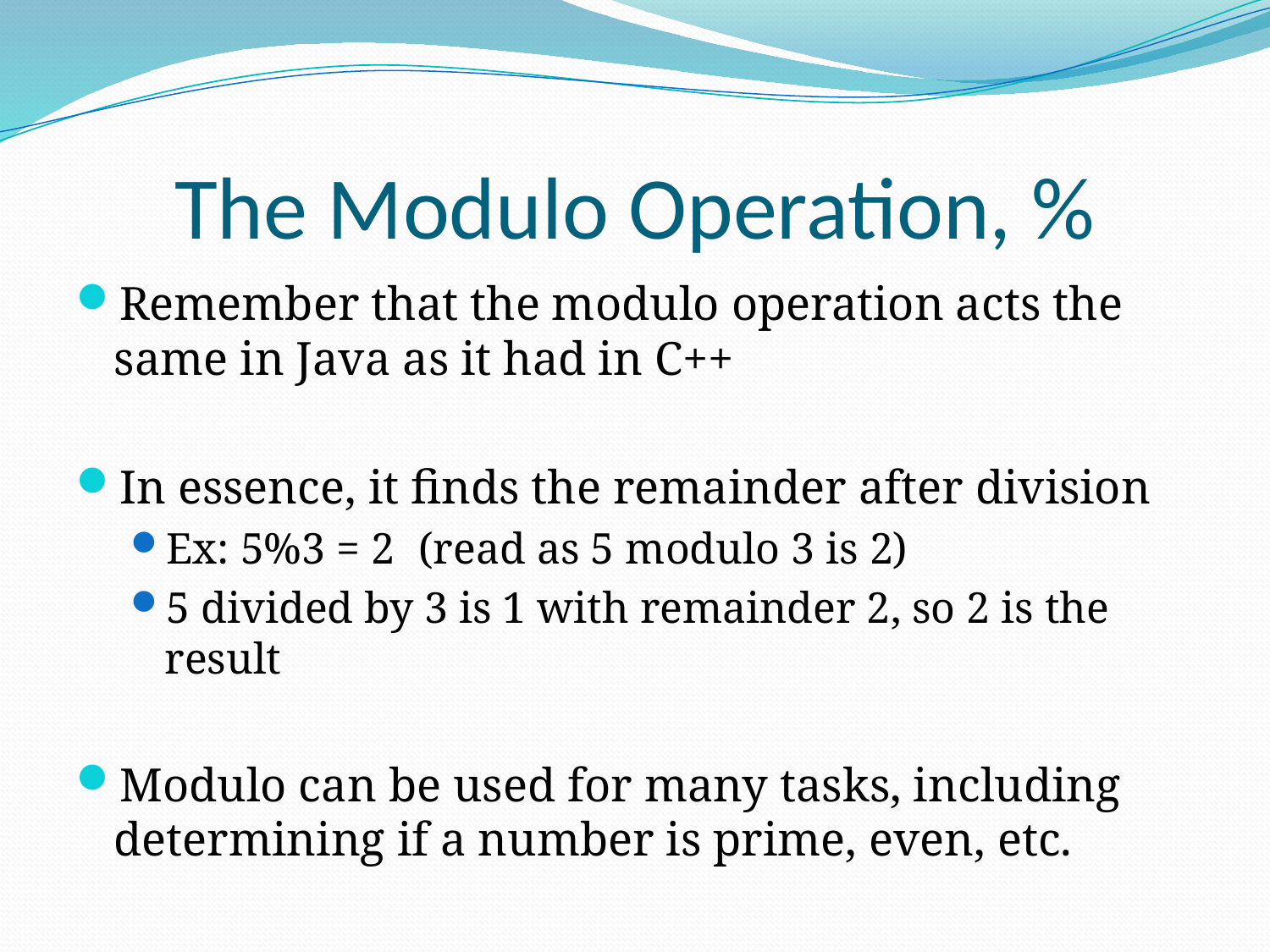

# The Modulo Operation, %
Remember that the modulo operation acts the same in Java as it had in C++

In essence, it finds the remainder after division
Ex: 5%3 = 2	(read as 5 modulo 3 is 2)
5 divided by 3 is 1 with remainder 2, so 2 is the result

Modulo can be used for many tasks, including determining if a number is prime, even, etc.